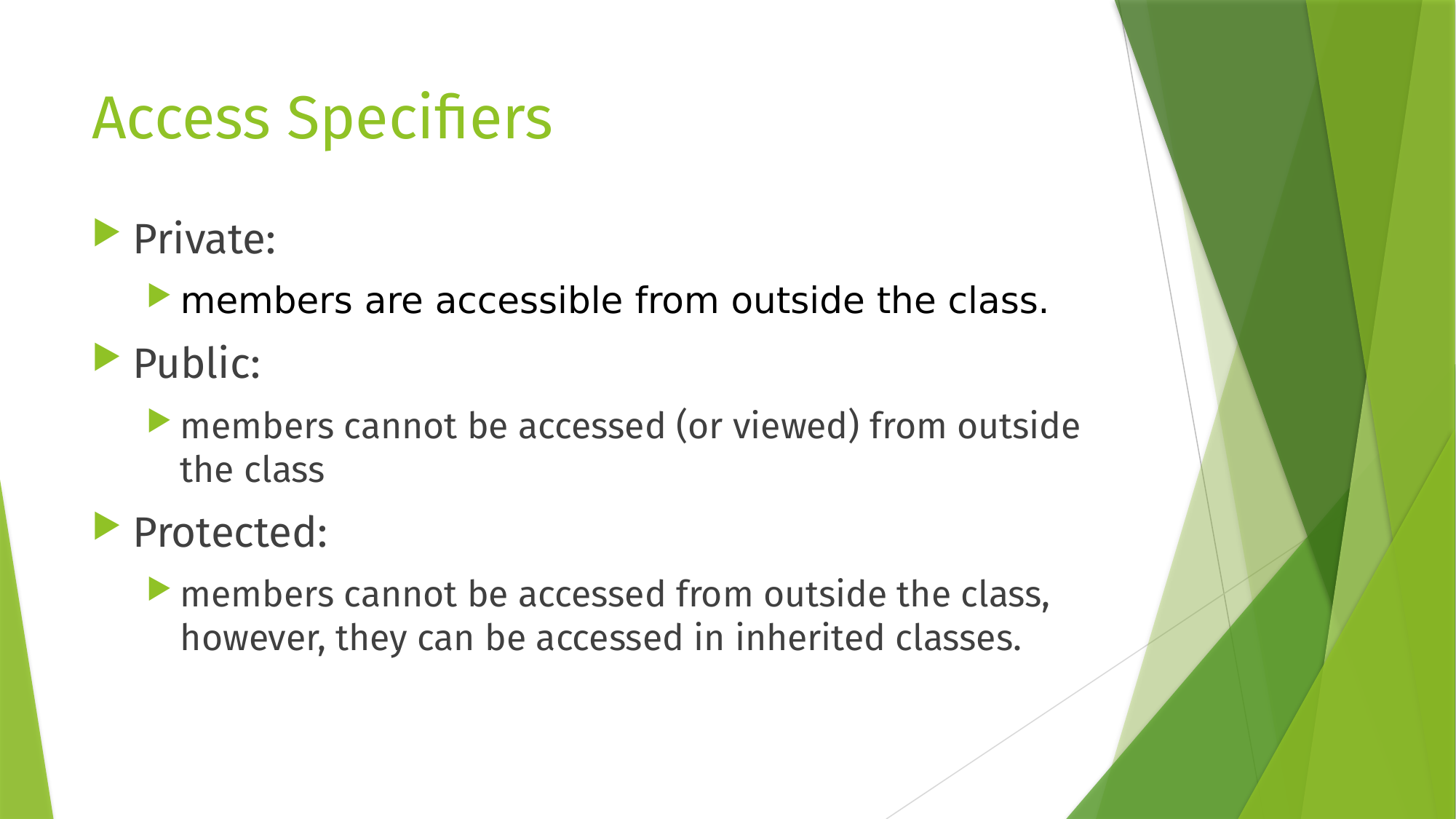

# Access Specifiers
Private:
members are accessible from outside the class.
Public:
members cannot be accessed (or viewed) from outside the class
Protected:
members cannot be accessed from outside the class, however, they can be accessed in inherited classes.